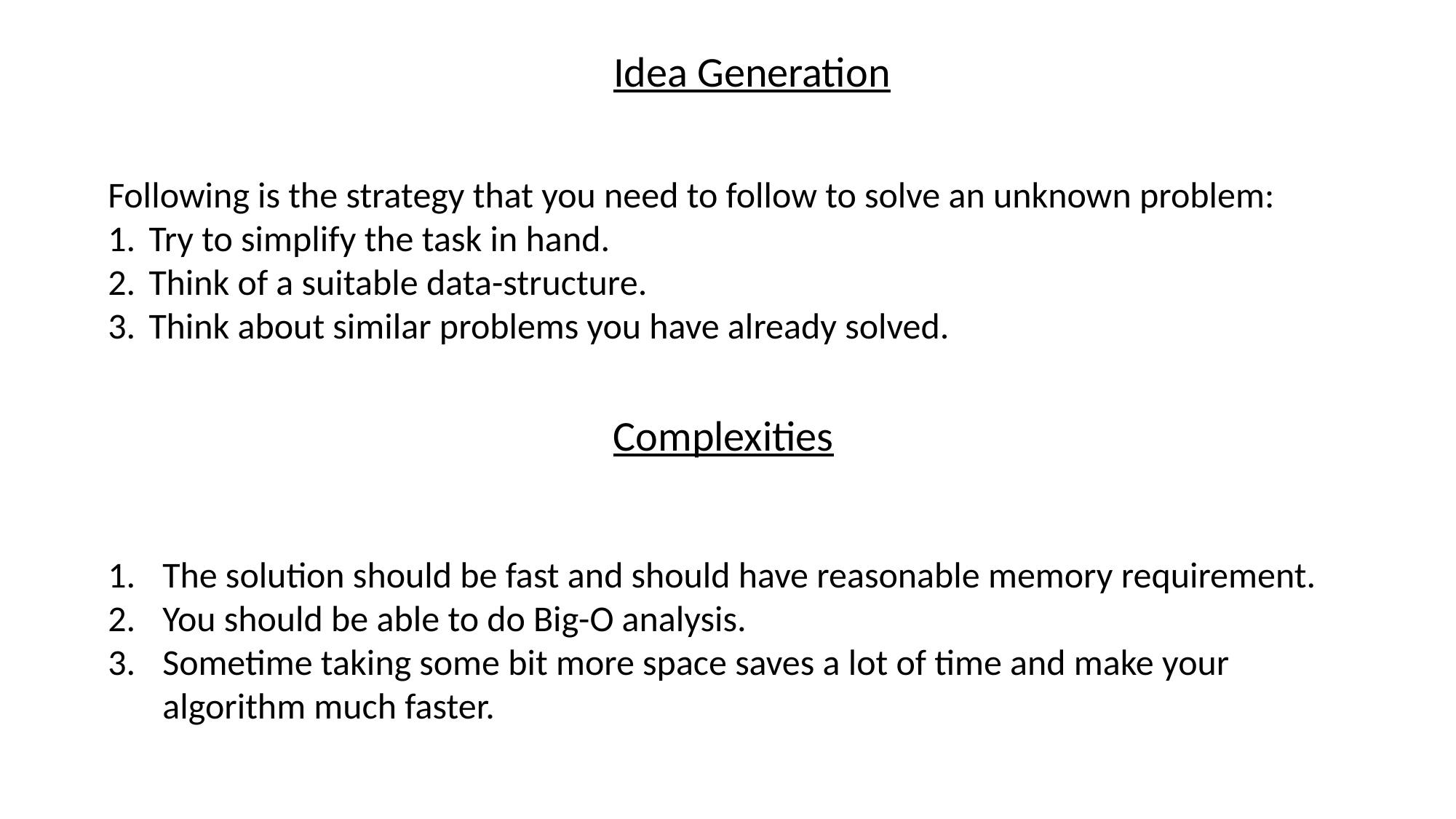

Idea Generation
Following is the strategy that you need to follow to solve an unknown problem:
Try to simplify the task in hand.
Think of a suitable data-structure.
Think about similar problems you have already solved.
Complexities
The solution should be fast and should have reasonable memory requirement.
You should be able to do Big-O analysis.
Sometime taking some bit more space saves a lot of time and make your algorithm much faster.